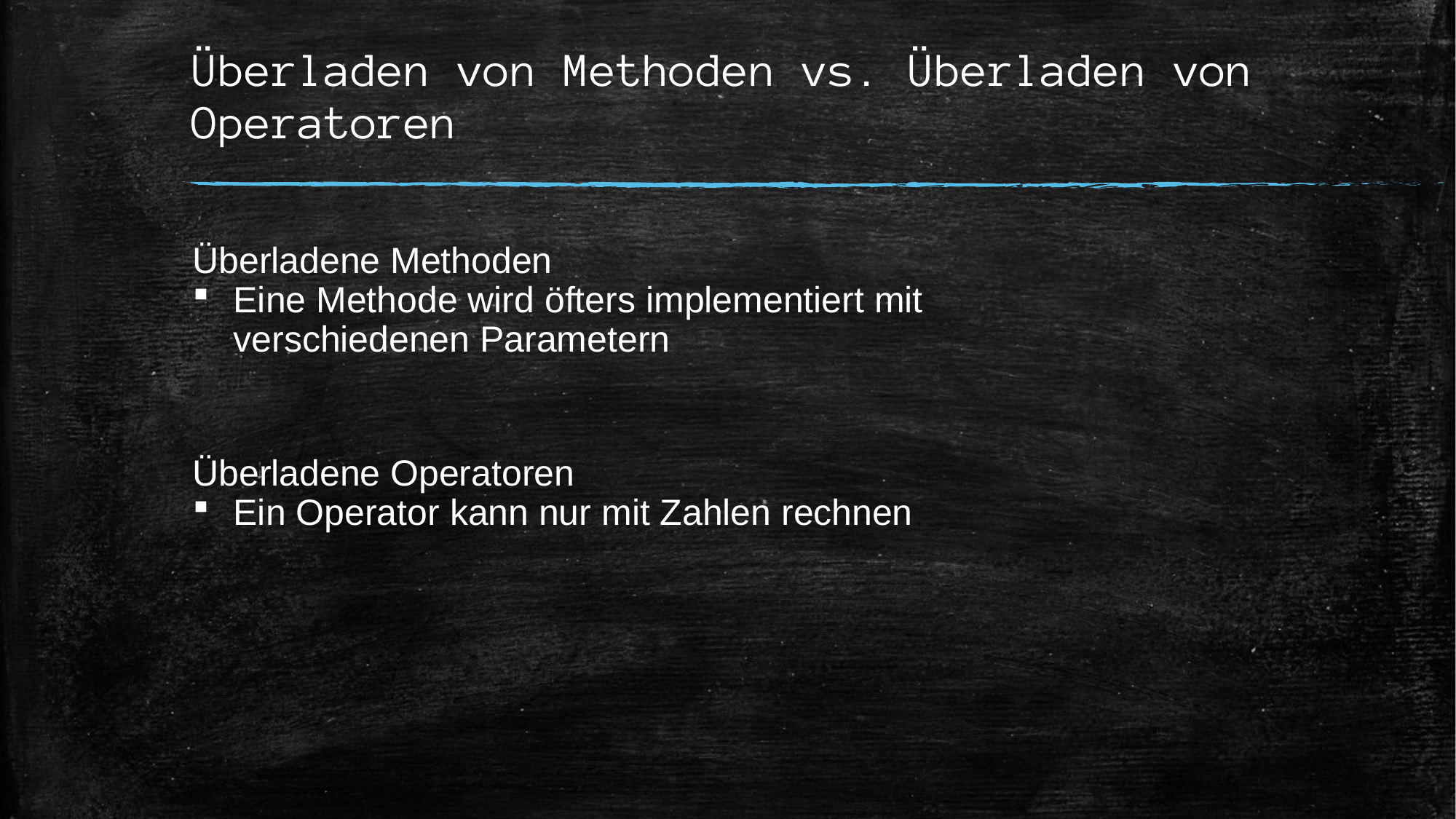

# Überladen von Methoden vs. Überladen von Operatoren
Überladene Methoden
Eine Methode wird öfters implementiert mit verschiedenen Parametern
Überladene Operatoren
Ein Operator kann nur mit Zahlen rechnen